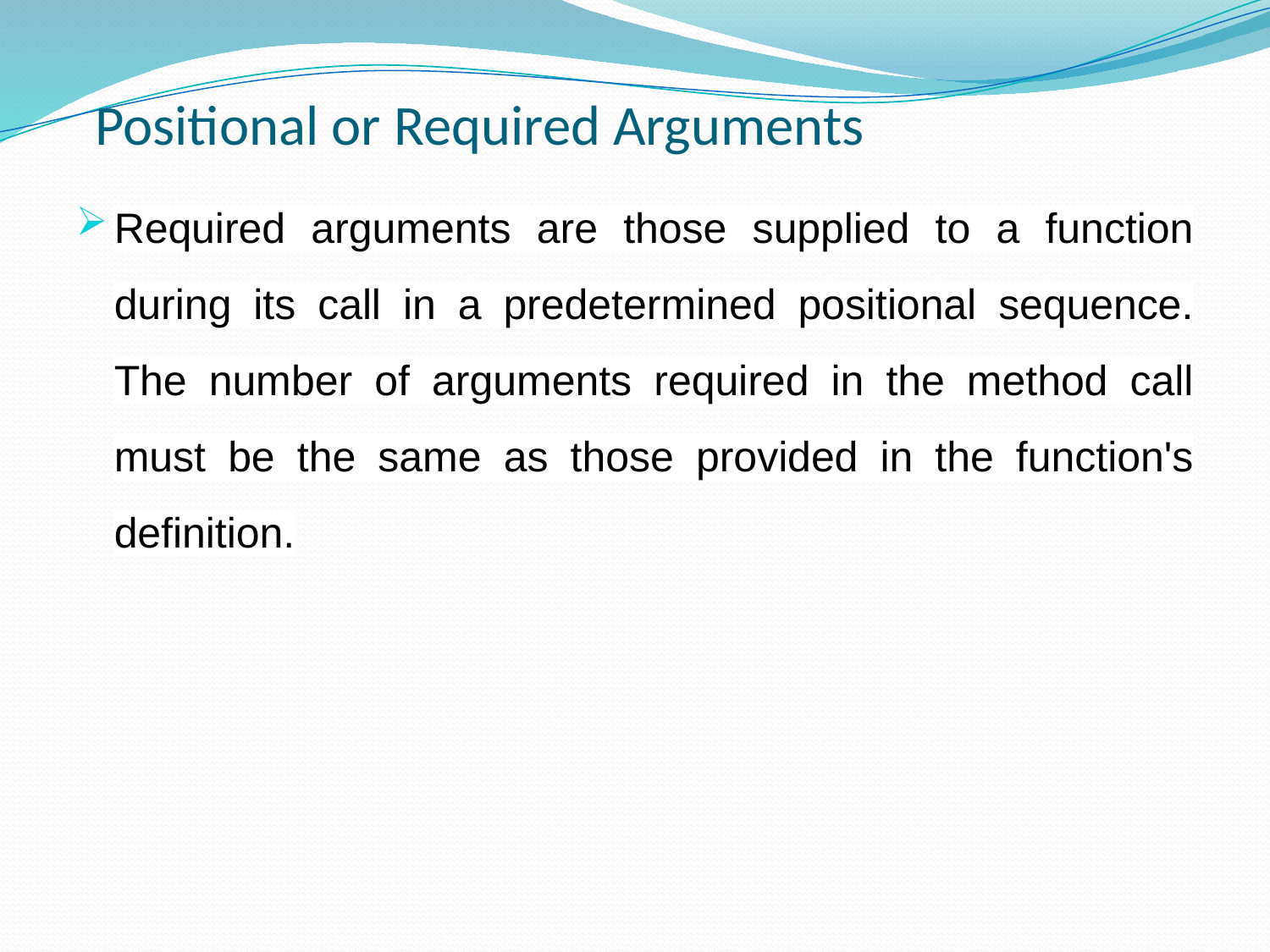

# Positional or Required Arguments
Required arguments are those supplied to a function during its call in a predetermined positional sequence. The number of arguments required in the method call must be the same as those provided in the function's definition.